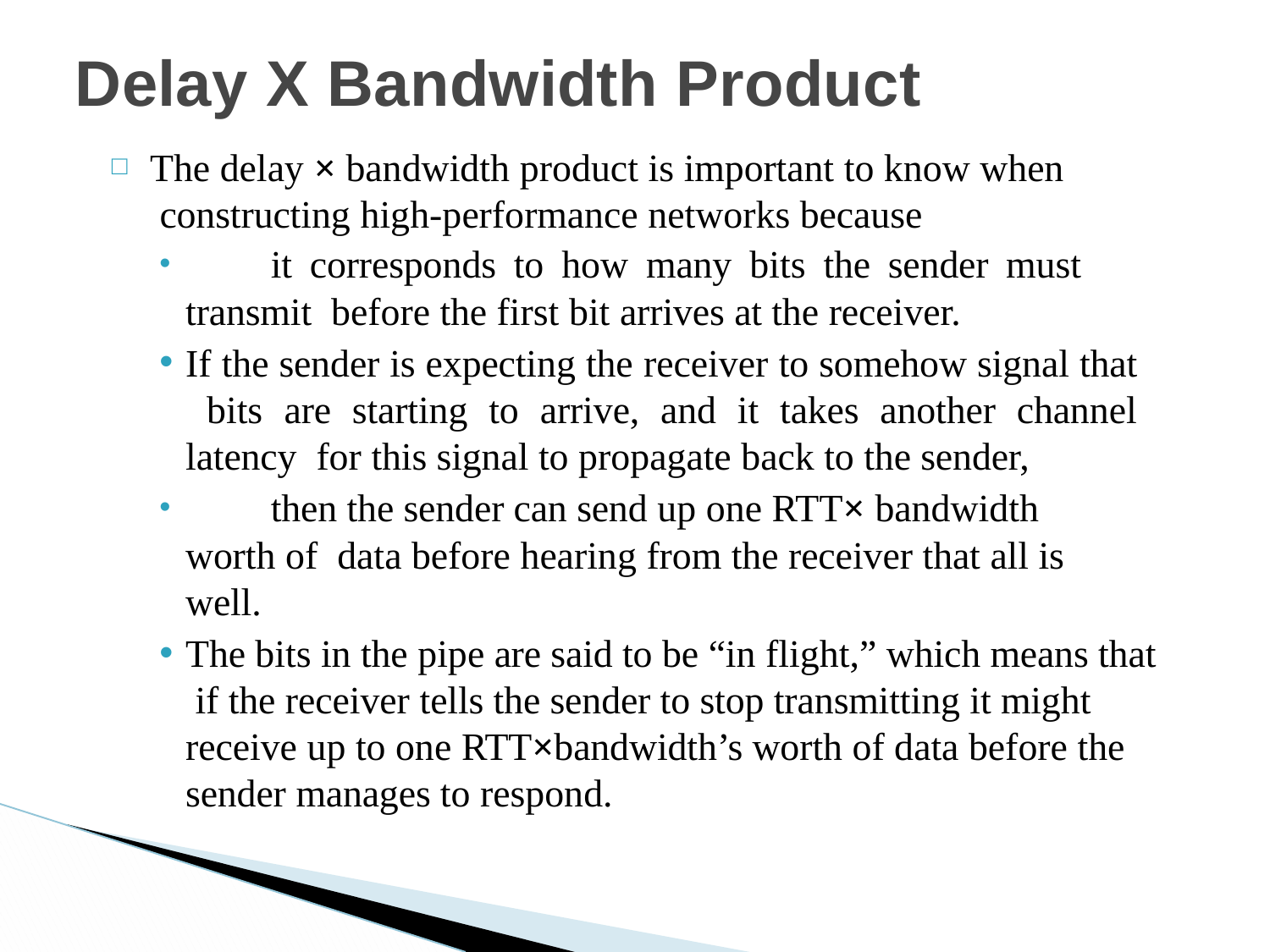

# Delay X Bandwidth Product
The delay × bandwidth product is important to know when  constructing high-performance networks because
	it corresponds to how many bits the sender must transmit  before the first bit arrives at the receiver.
If the sender is expecting the receiver to somehow signal that  bits are starting to arrive, and it takes another channel latency  for this signal to propagate back to the sender,
	then the sender can send up one RTT× bandwidth worth of  data before hearing from the receiver that all is well.
The bits in the pipe are said to be “in flight,” which means that  if the receiver tells the sender to stop transmitting it might  receive up to one RTT×bandwidth’s worth of data before the  sender manages to respond.